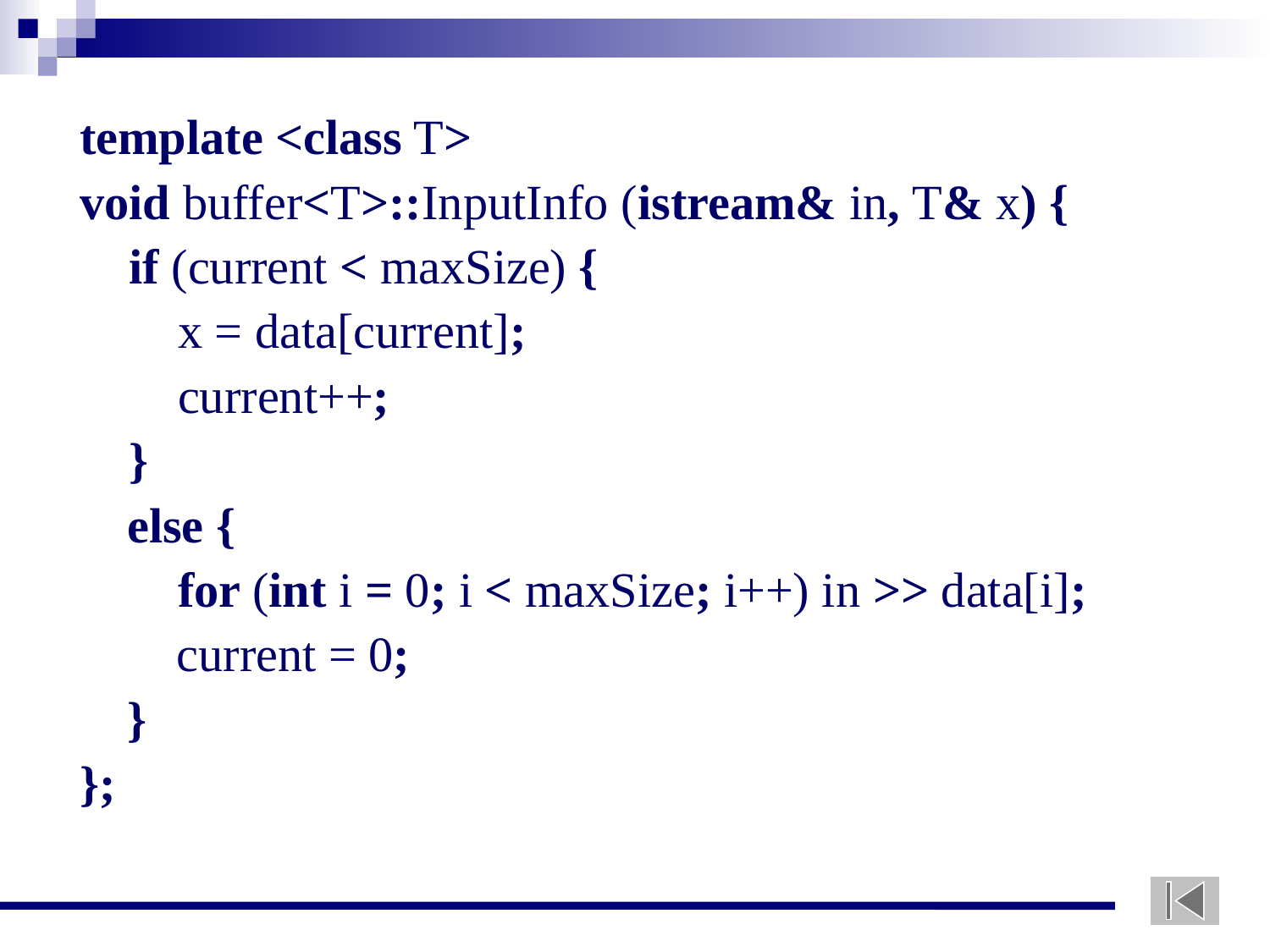

template <class T>
void buffer<T>::InputInfo (istream& in, T& x) {
    if (current < maxSize) {
        x = data[current];
        current++;
    }
	else {
        for (int i = 0; i < maxSize; i++) in >> data[i];
	    current = 0;
	}
};
20